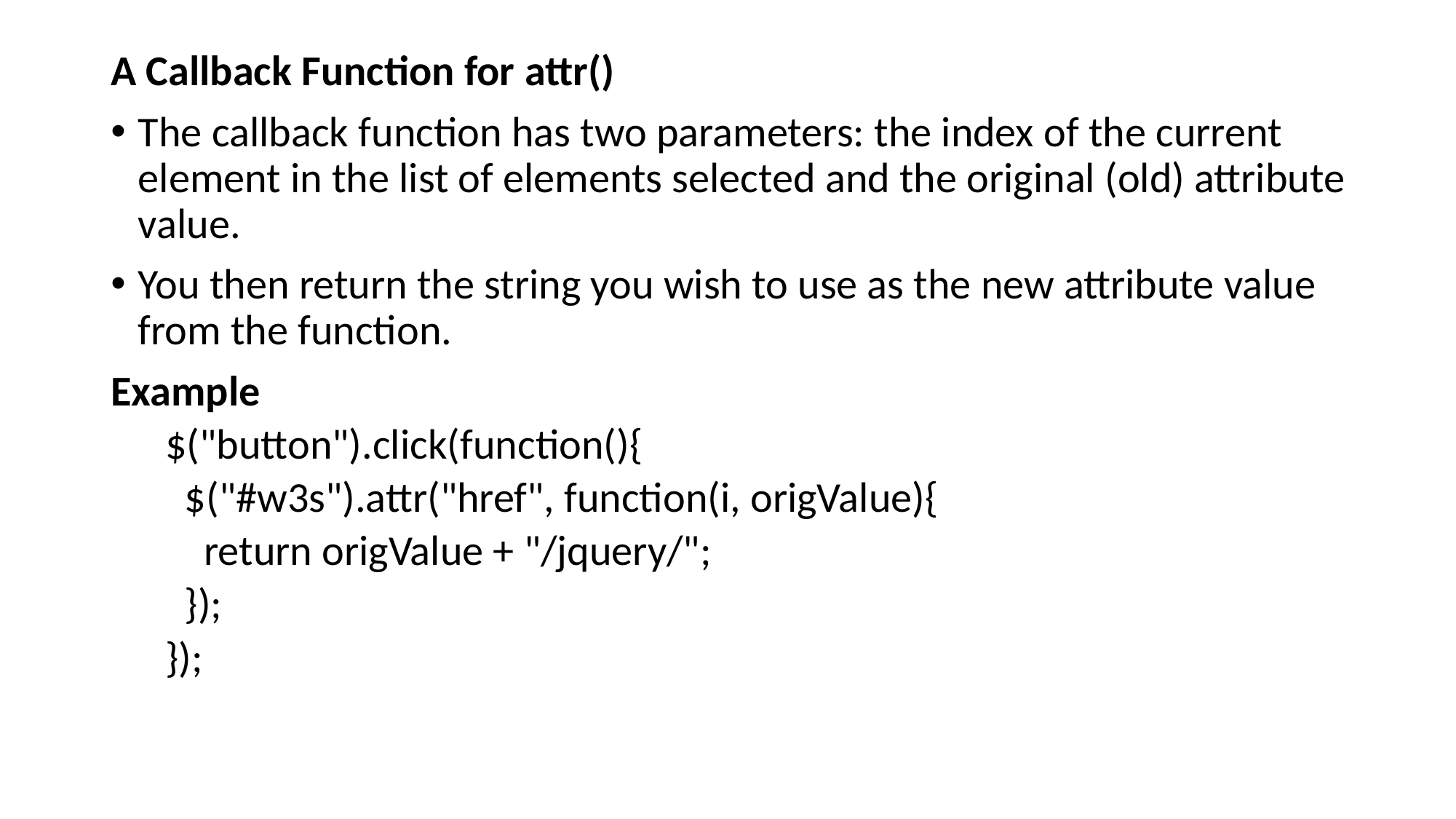

A Callback Function for attr()
The callback function has two parameters: the index of the current element in the list of elements selected and the original (old) attribute value.
You then return the string you wish to use as the new attribute value from the function.
Example
$("button").click(function(){
  $("#w3s").attr("href", function(i, origValue){
    return origValue + "/jquery/";
  });
});